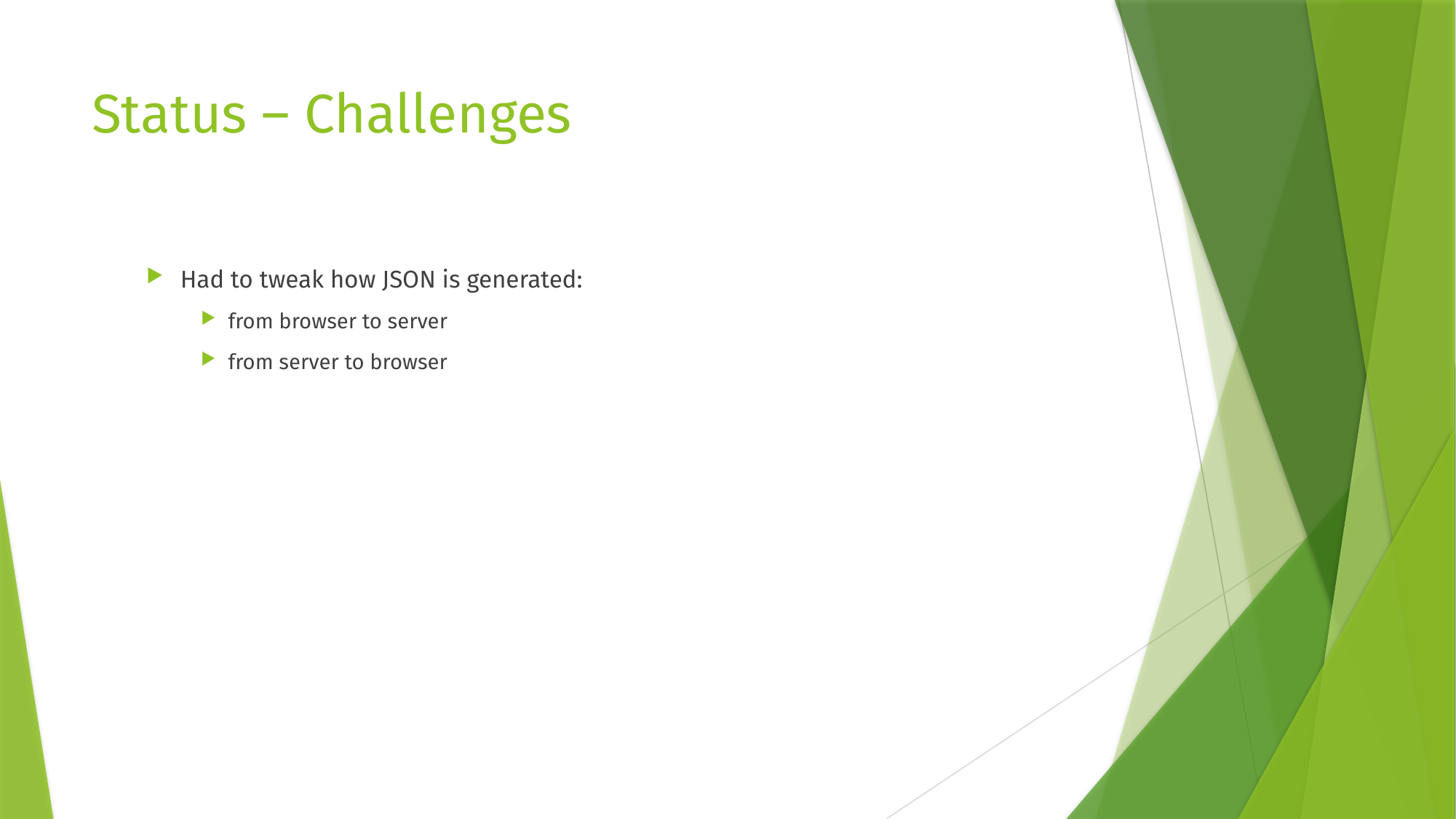

# Status – Challenges
Had to tweak how JSON is generated:
from browser to server
from server to browser